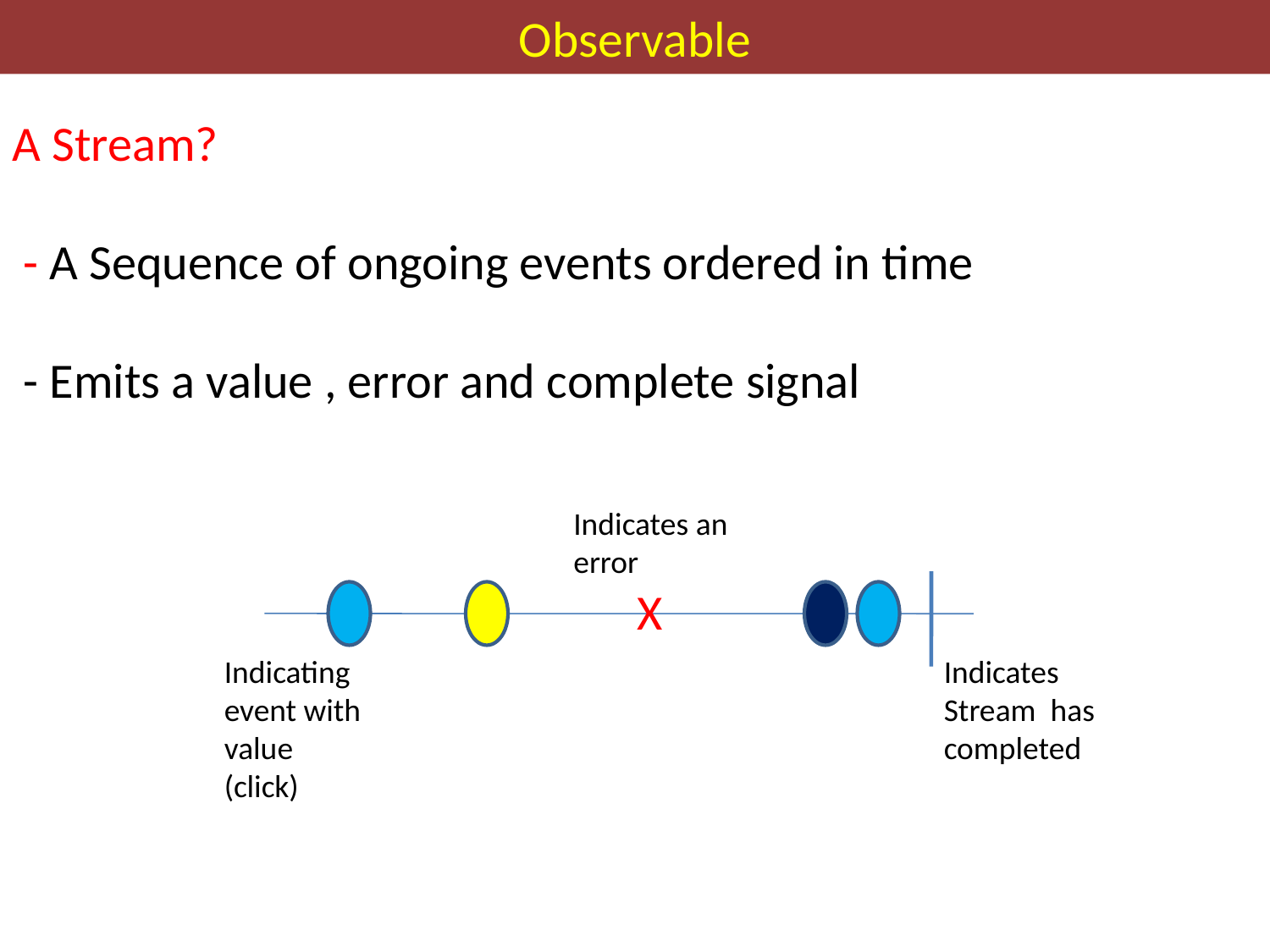

# Observable
A Stream?

 - A Sequence of ongoing events ordered in time

 - Emits a value , error and complete signal

Indicates an error
X

Indicating event with value
(click)
Indicates
Stream  has
completed